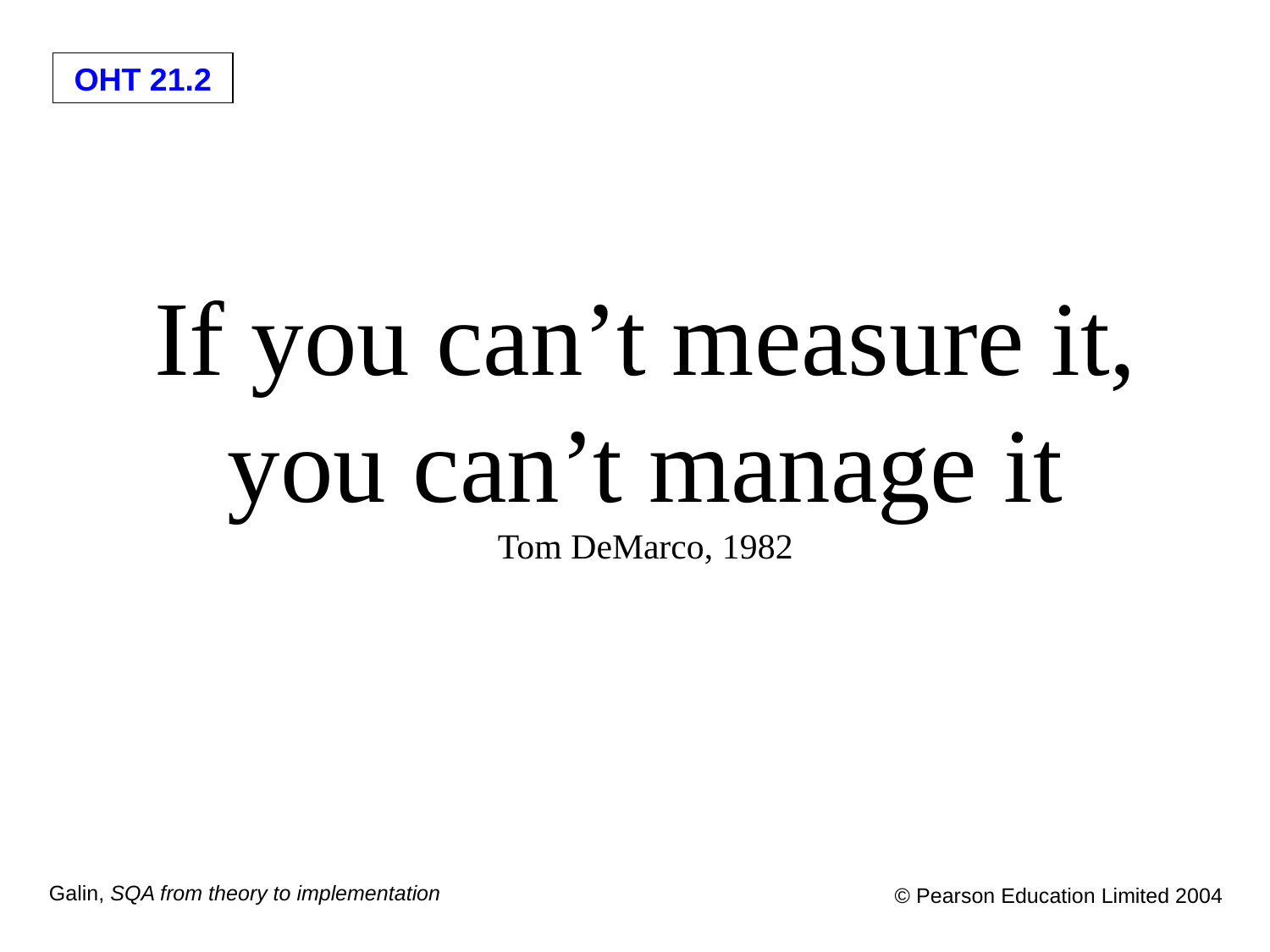

# If you can’t measure it, you can’t manage it Tom DeMarco, 1982